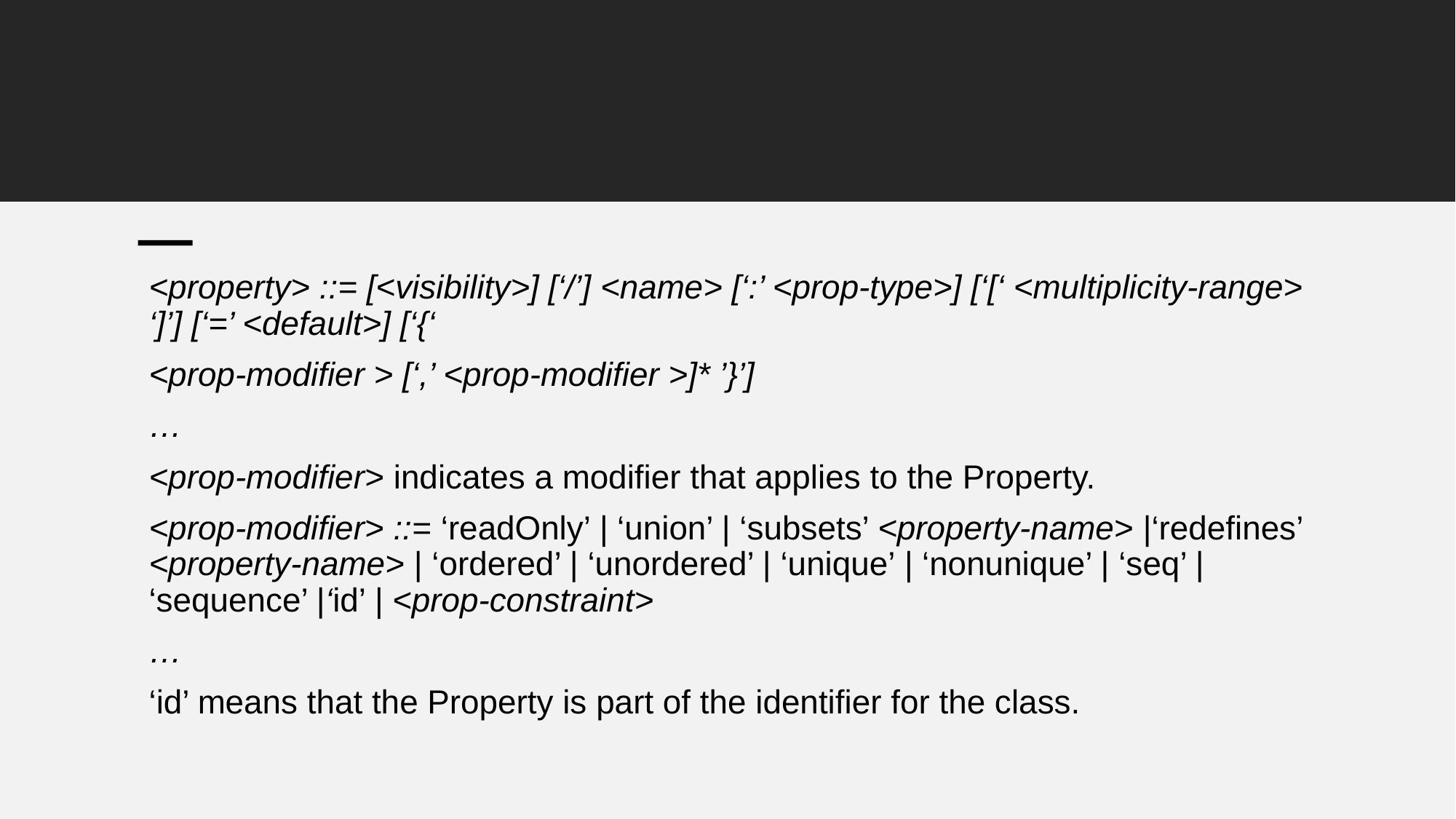

<property> ::= [<visibility>] [‘/’] <name> [‘:’ <prop-type>] [‘[‘ <multiplicity-range> ‘]’] [‘=’ <default>] [‘{‘
<prop-modifier > [‘,’ <prop-modifier >]* ’}’]
…
<prop-modifier> indicates a modifier that applies to the Property.
<prop-modifier> ::= ‘readOnly’ | ‘union’ | ‘subsets’ <property-name> |‘redefines’ <property-name> | ‘ordered’ | ‘unordered’ | ‘unique’ | ‘nonunique’ | ‘seq’ | ‘sequence’ |‘id’ | <prop-constraint>
…
‘id’ means that the Property is part of the identifier for the class.